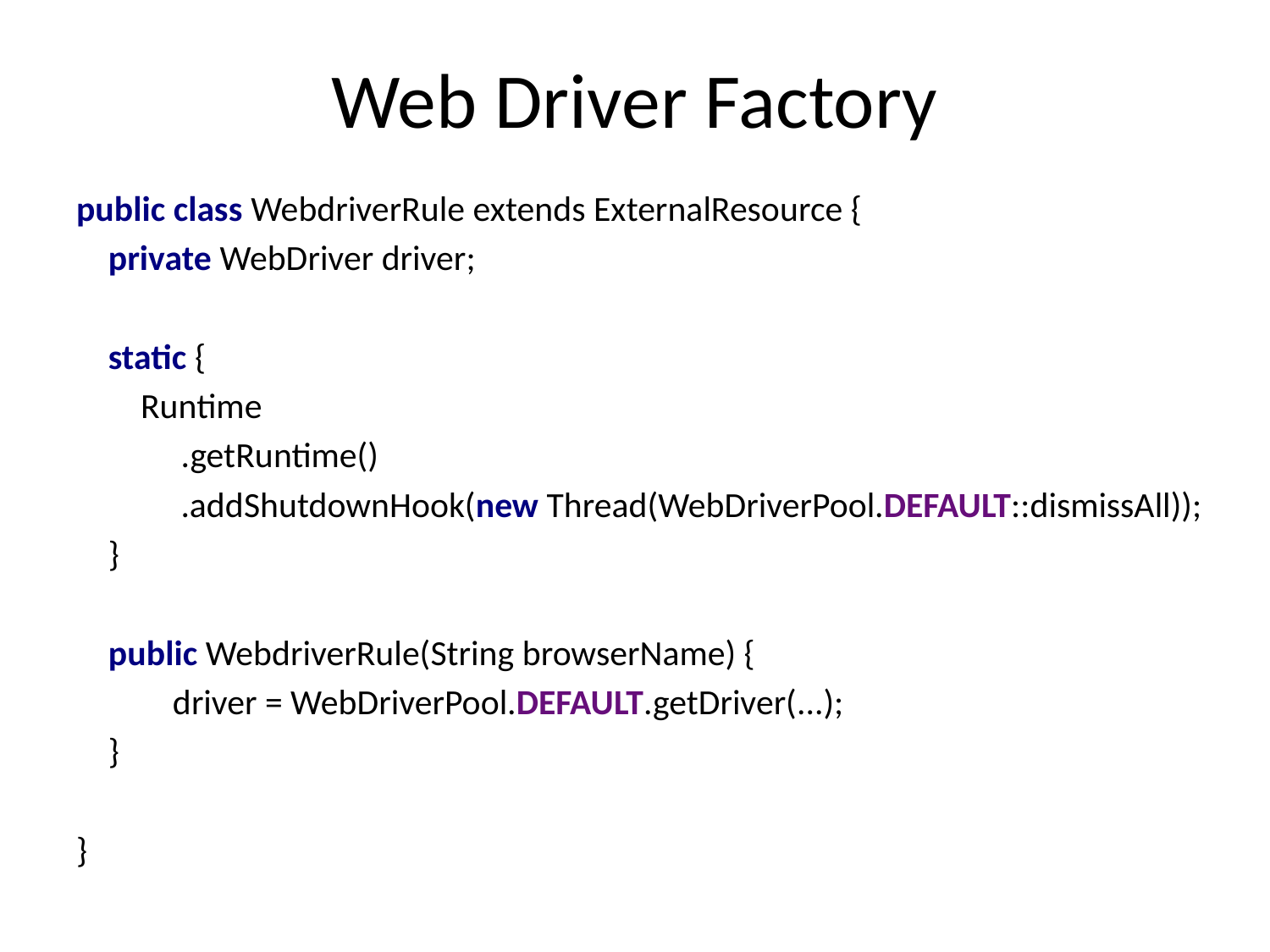

# Web Driver Factory
public class WebdriverRule extends ExternalResource {
    private WebDriver driver;

    static {
        Runtime
             .getRuntime()
             .addShutdownHook(new Thread(WebDriverPool.DEFAULT::dismissAll));
    }

    public WebdriverRule(String browserName) {
            driver = WebDriverPool.DEFAULT.getDriver(...);
    }

}
122